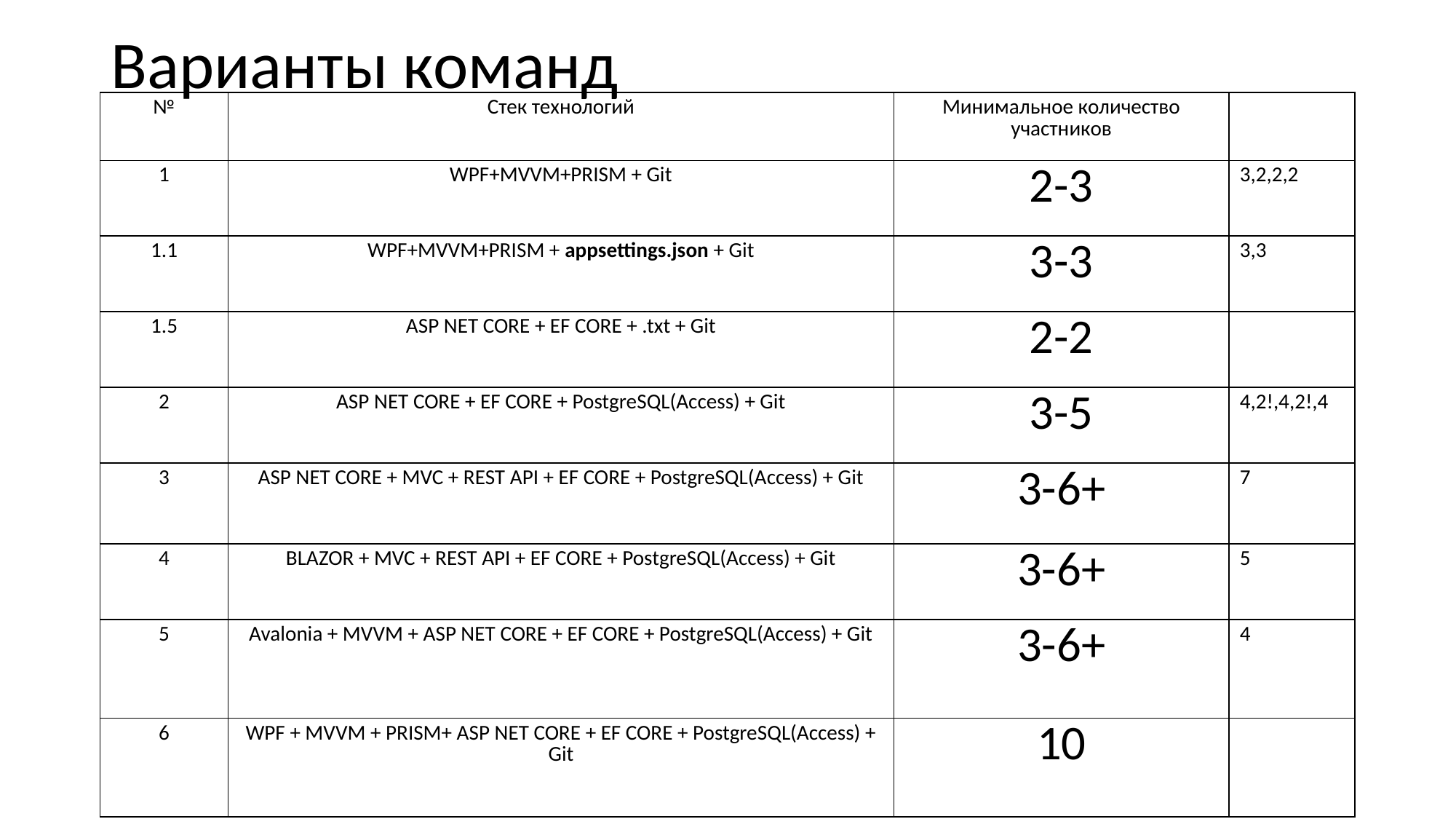

# Варианты команд
| № | Стек технологий | Минимальное количество участников |  |
| --- | --- | --- | --- |
| 1 | WPF+MVVM+PRISM + Git | 2-3 | 3,2,2,2 |
| 1.1 | WPF+MVVM+PRISM + appsettings.json + Git | 3-3 | 3,3 |
| 1.5 | ASP NET CORE + EF CORE + .txt + Git | 2-2 |  |
| 2 | ASP NET CORE + EF CORE + PostgreSQL(Access) + Git | 3-5 | 4,2!,4,2!,4 |
| 3 | ASP NET CORE + MVC + REST API + EF CORE + PostgreSQL(Access) + Git | 3-6+ | 7 |
| 4 | BLAZOR + MVC + REST API + EF CORE + PostgreSQL(Access) + Git | 3-6+ | 5 |
| 5 | Avalonia + MVVM + ASP NET CORE + EF CORE + PostgreSQL(Access) + Git | 3-6+ | 4 |
| 6 | WPF + MVVM + PRISM+ ASP NET CORE + EF CORE + PostgreSQL(Access) + Git | 10 |  |